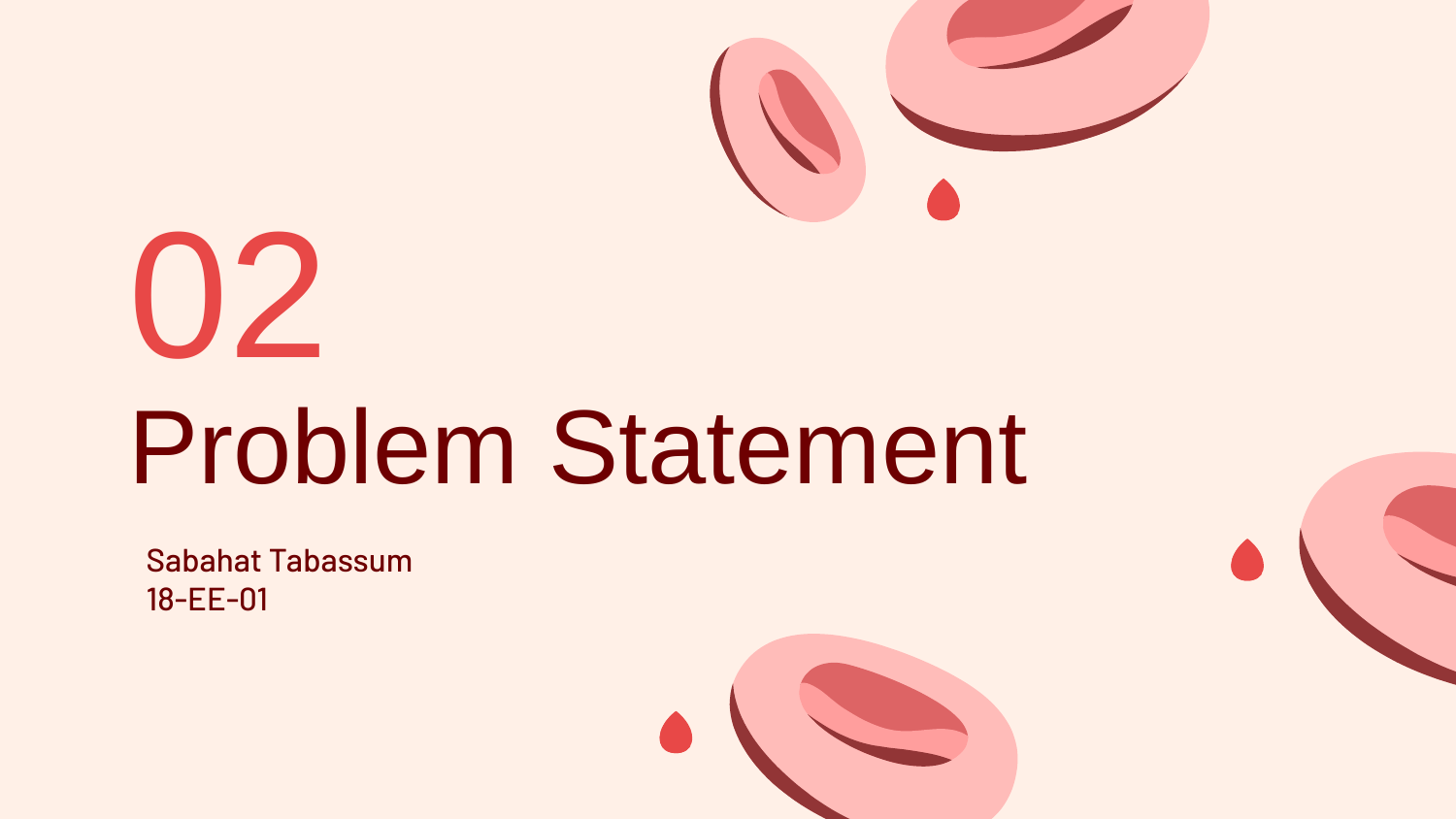

02
# Problem Statement
Sabahat Tabassum
18-EE-01